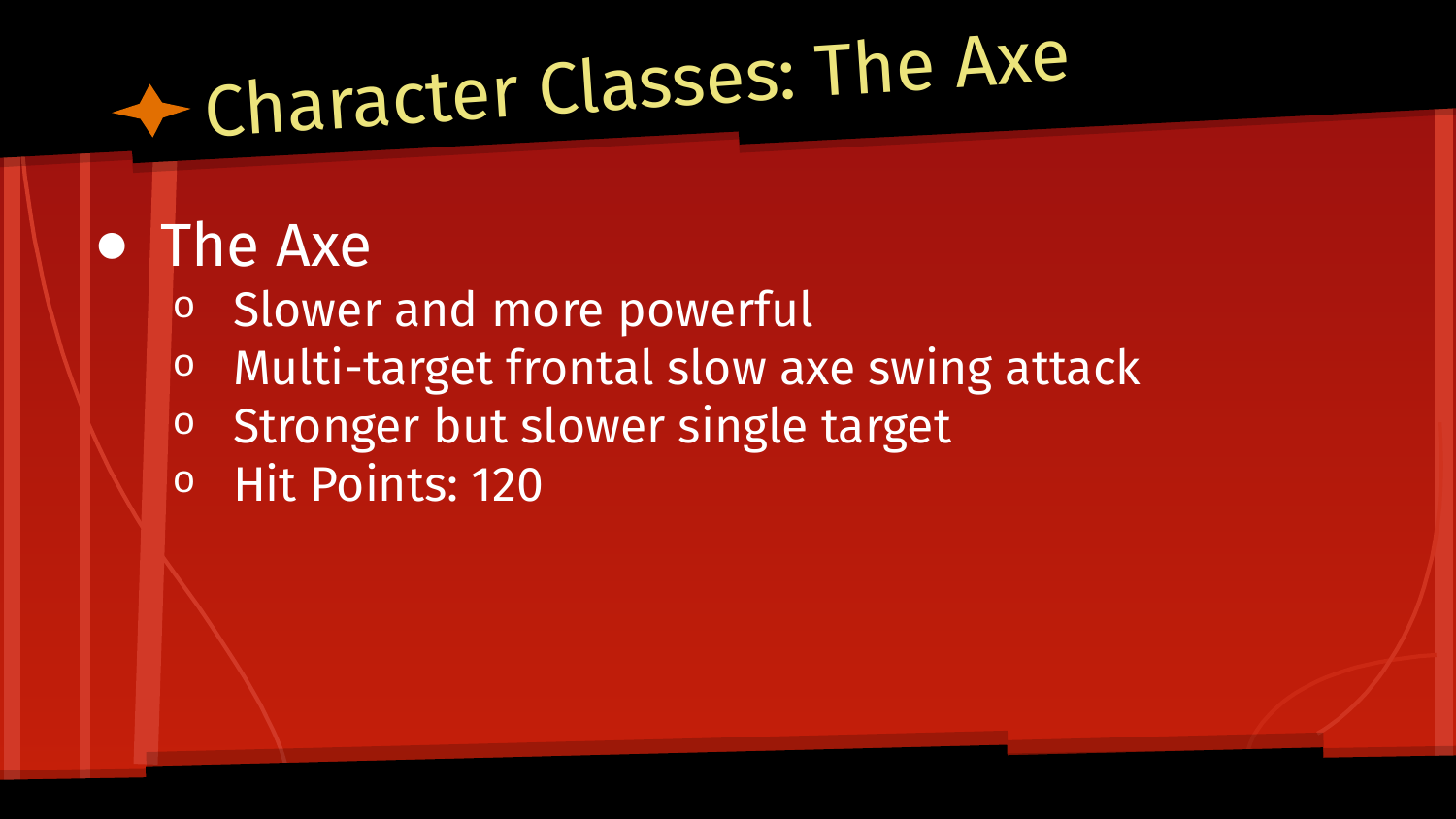

# Character Classes: The Axe
The Axe
Slower and more powerful
Multi-target frontal slow axe swing attack
Stronger but slower single target
Hit Points: 120